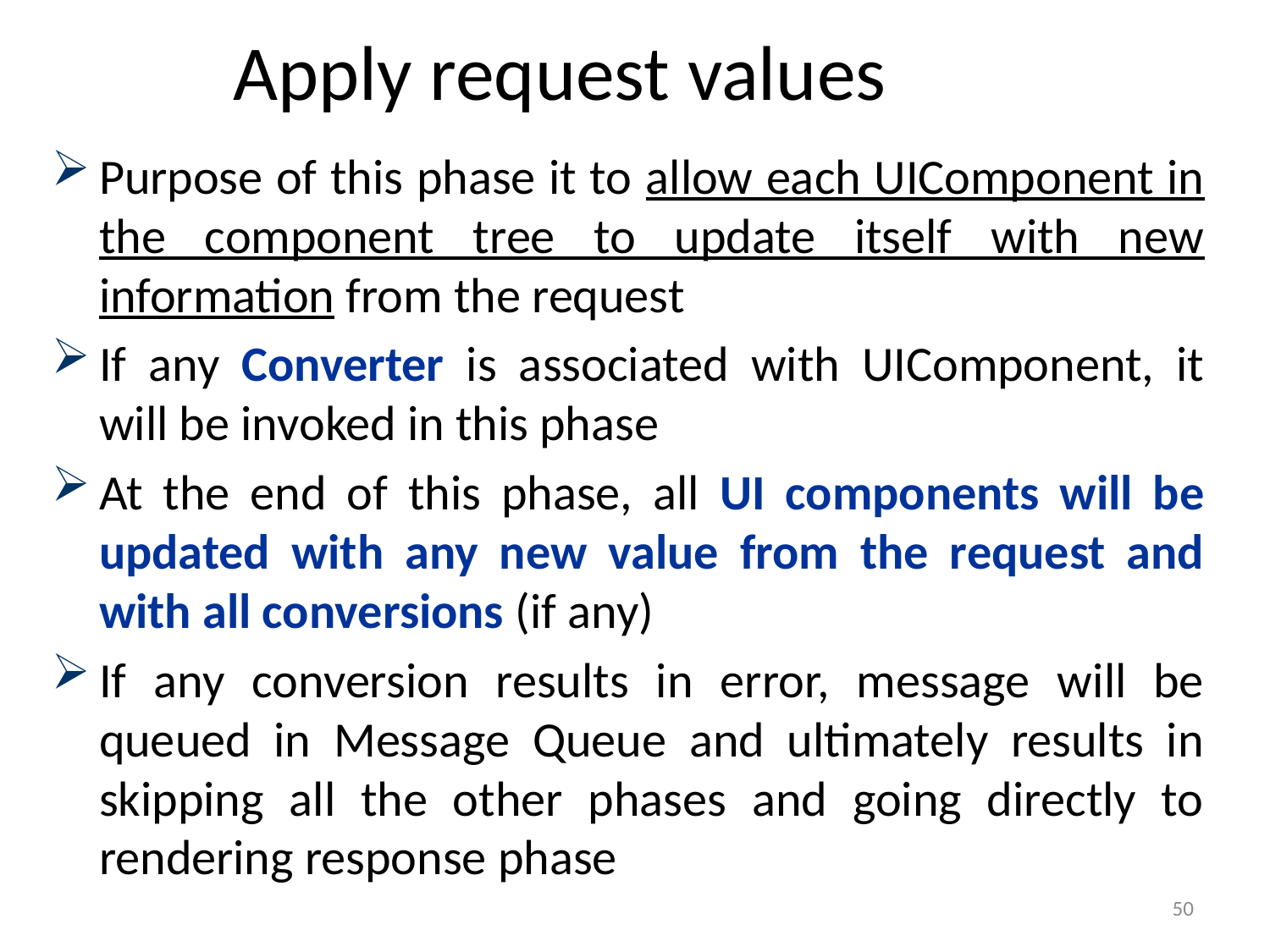

# Apply request values
Purpose of this phase it to allow each UIComponent in the component tree to update itself with new information from the request
If any Converter is associated with UIComponent, it will be invoked in this phase
At the end of this phase, all UI components will be updated with any new value from the request and with all conversions (if any)
If any conversion results in error, message will be queued in Message Queue and ultimately results in skipping all the other phases and going directly to rendering response phase
50